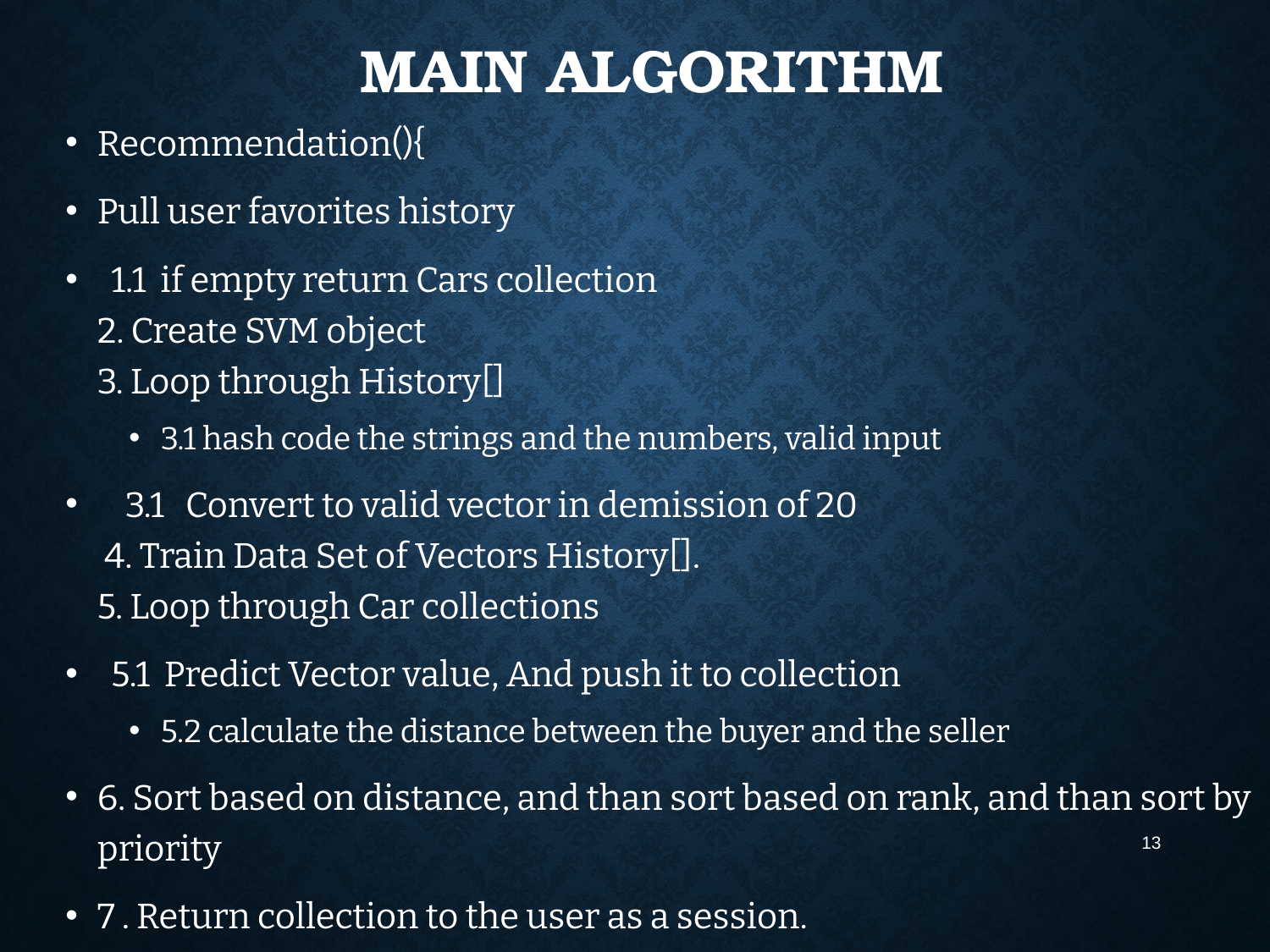

# Main algorithm
Recommendation(){
Pull user favorites history
  1.1  if empty return Cars collection
2. Create SVM object
3. Loop through History[]
3.1 hash code the strings and the numbers, valid input
    3.1   Convert to valid vector in demission of 20
 4. Train Data Set of Vectors History[].
5. Loop through Car collections
  5.1  Predict Vector value, And push it to collection
5.2 calculate the distance between the buyer and the seller
6. Sort based on distance, and than sort based on rank, and than sort by priority
7 . Return collection to the user as a session.
}
13